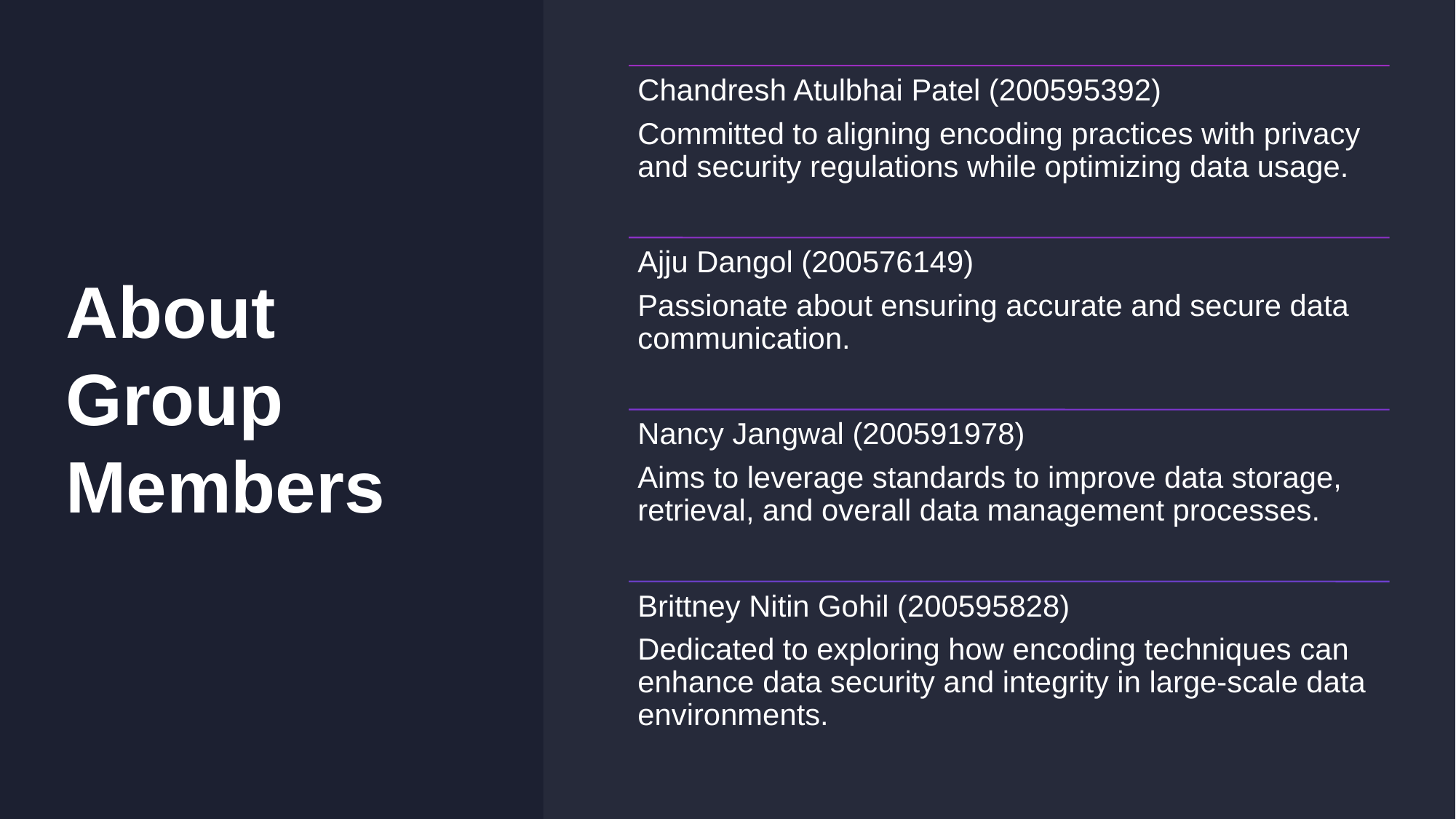

# About Group Members
Chandresh Atulbhai Patel (200595392)
Committed to aligning encoding practices with privacy and security regulations while optimizing data usage.
Ajju Dangol (200576149)
Passionate about ensuring accurate and secure data communication.
Nancy Jangwal (200591978)
Aims to leverage standards to improve data storage, retrieval, and overall data management processes.
Brittney Nitin Gohil (200595828)
Dedicated to exploring how encoding techniques can enhance data security and integrity in large-scale data environments.